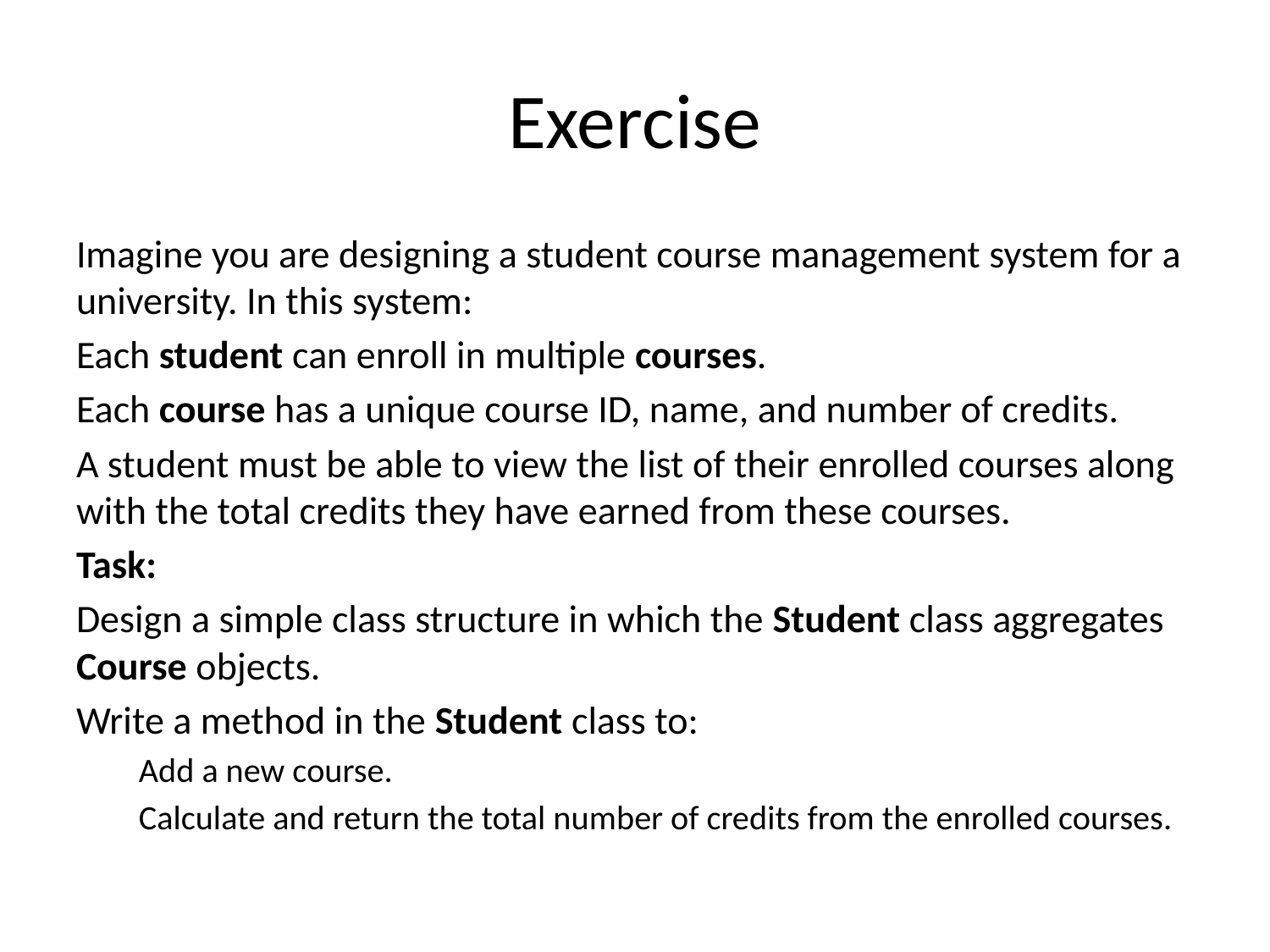

# Exercise
Imagine you are designing a student course management system for a university. In this system:
Each student can enroll in multiple courses.
Each course has a unique course ID, name, and number of credits.
A student must be able to view the list of their enrolled courses along with the total credits they have earned from these courses.
Task:
Design a simple class structure in which the Student class aggregates Course objects.
Write a method in the Student class to:
Add a new course.
Calculate and return the total number of credits from the enrolled courses.